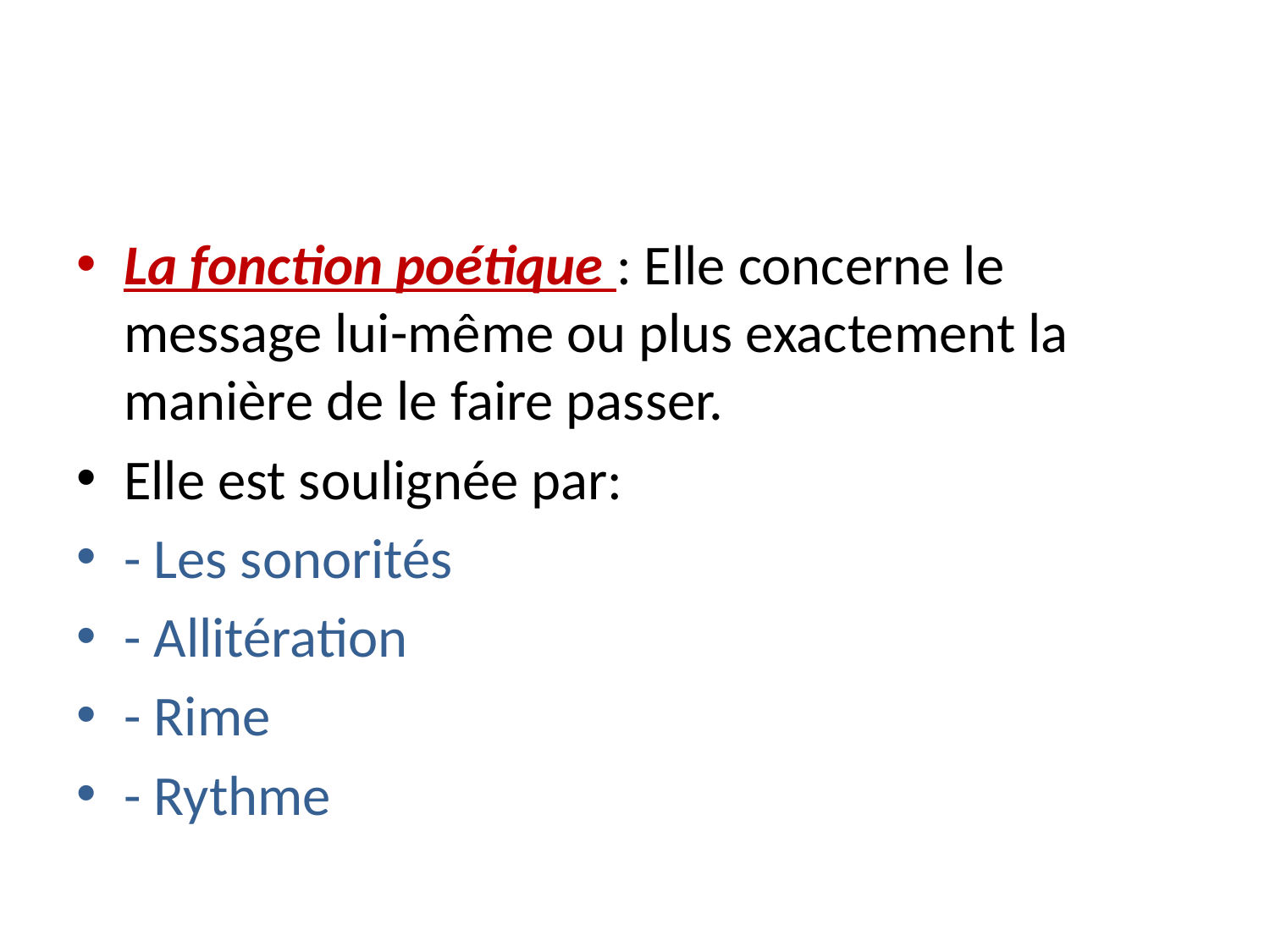

#
La fonction poétique : Elle concerne le message lui-même ou plus exactement la manière de le faire passer.
Elle est soulignée par:
- Les sonorités
- Allitération
- Rime
- Rythme